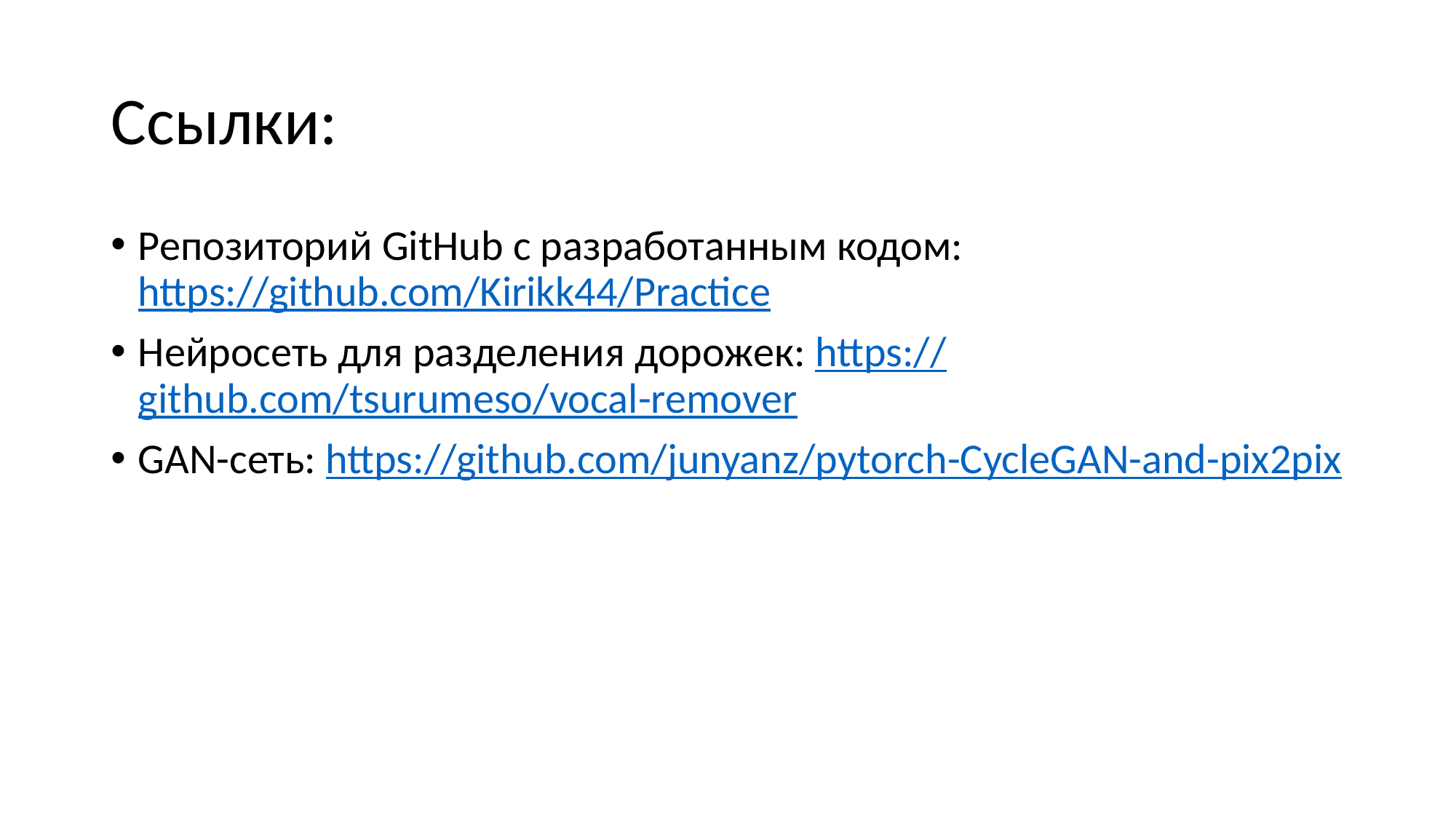

# Ссылки:
Репозиторий GitHub с разработанным кодом: https://github.com/Kirikk44/Practice
Нейросеть для разделения дорожек: https://github.com/tsurumeso/vocal-remover
GAN-сеть: https://github.com/junyanz/pytorch-CycleGAN-and-pix2pix